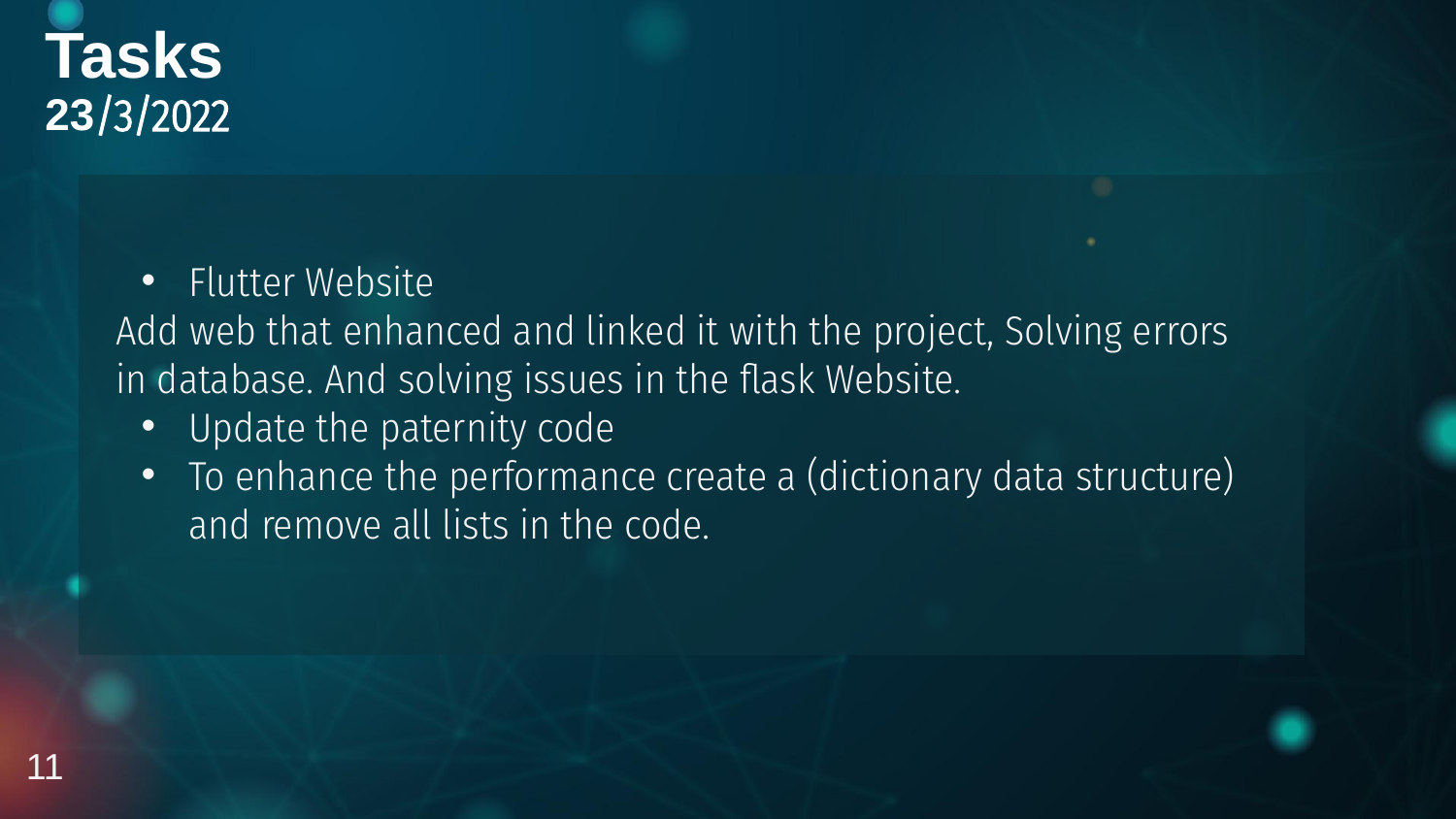

Tasks
23/3/2022

Flutter Website
Add web that enhanced and linked it with the project, Solving errors in database. And solving issues in the flask Website.
Update the paternity code
To enhance the performance create a (dictionary data structure)  and remove all lists in the code.

11